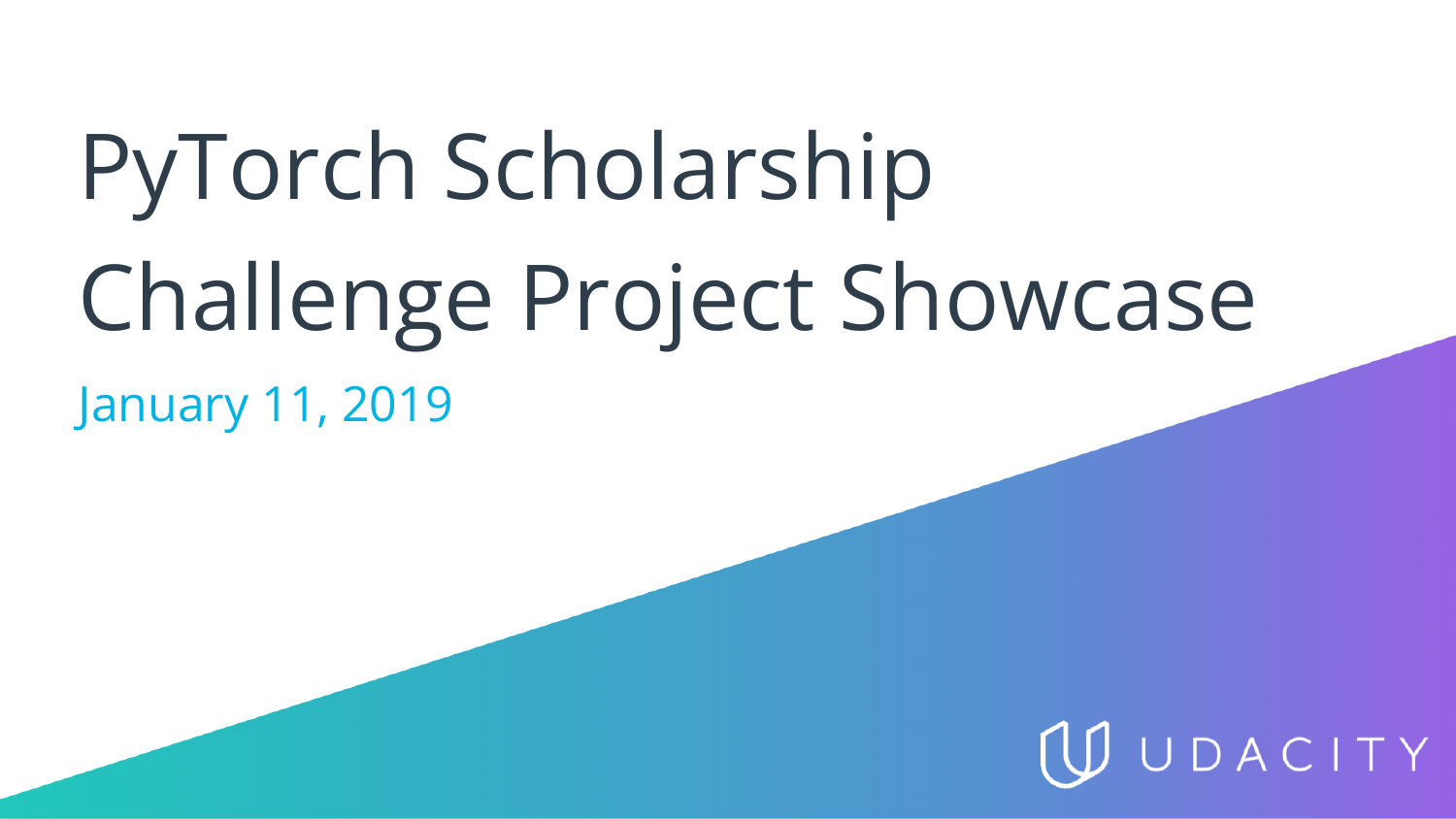

# PyTorch Scholarship Challenge Project Showcase
January 11, 2019